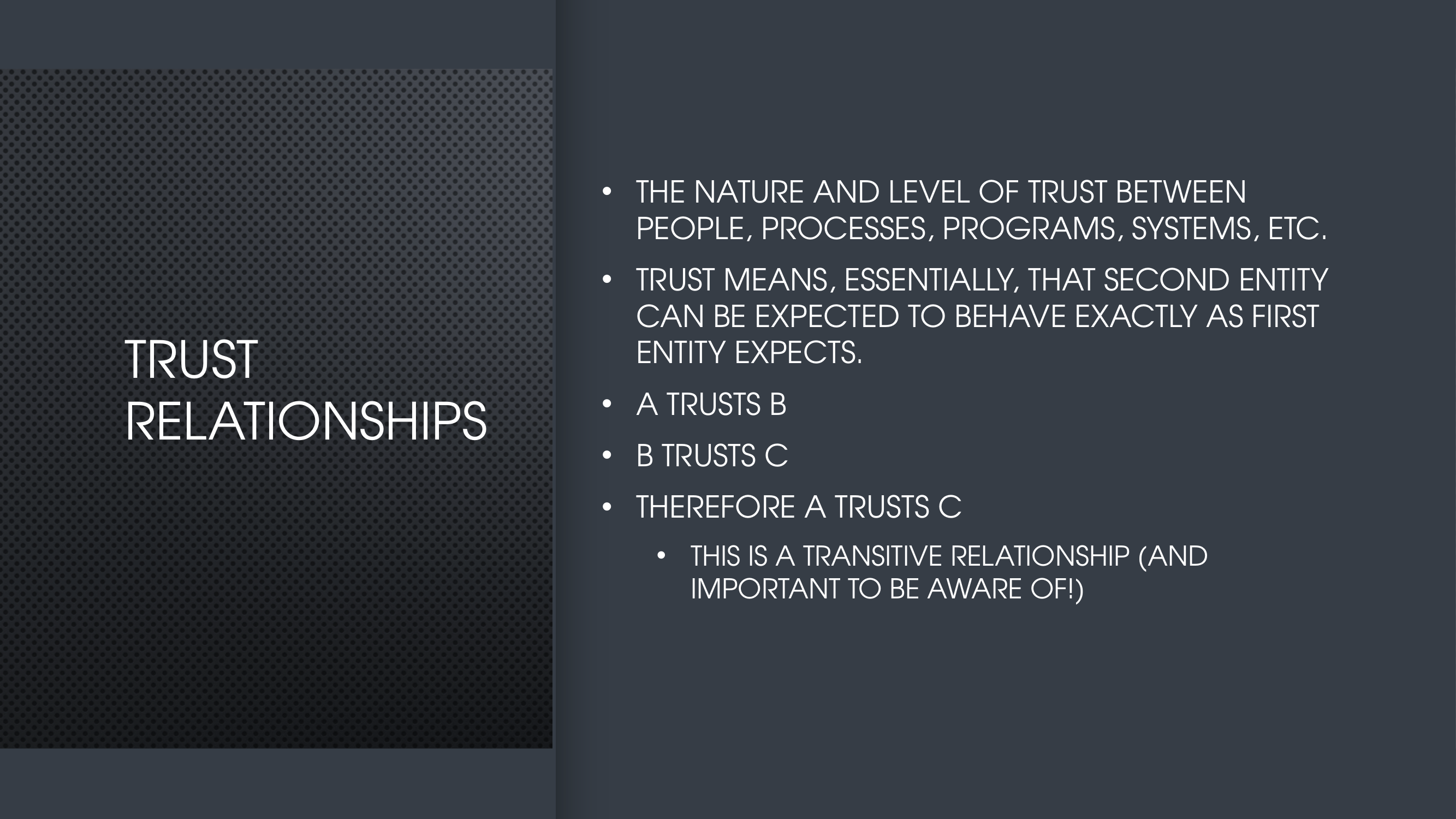

# Trust Relationships
The nature and level of trust between people, processes, programs, systems, etc.
Trust means, essentially, that second entity can be expected to behave exactly as first entity expects.
A trusts B
B trusts C
Therefore A trusts C
This is a transitive relationship (and important to be aware of!)